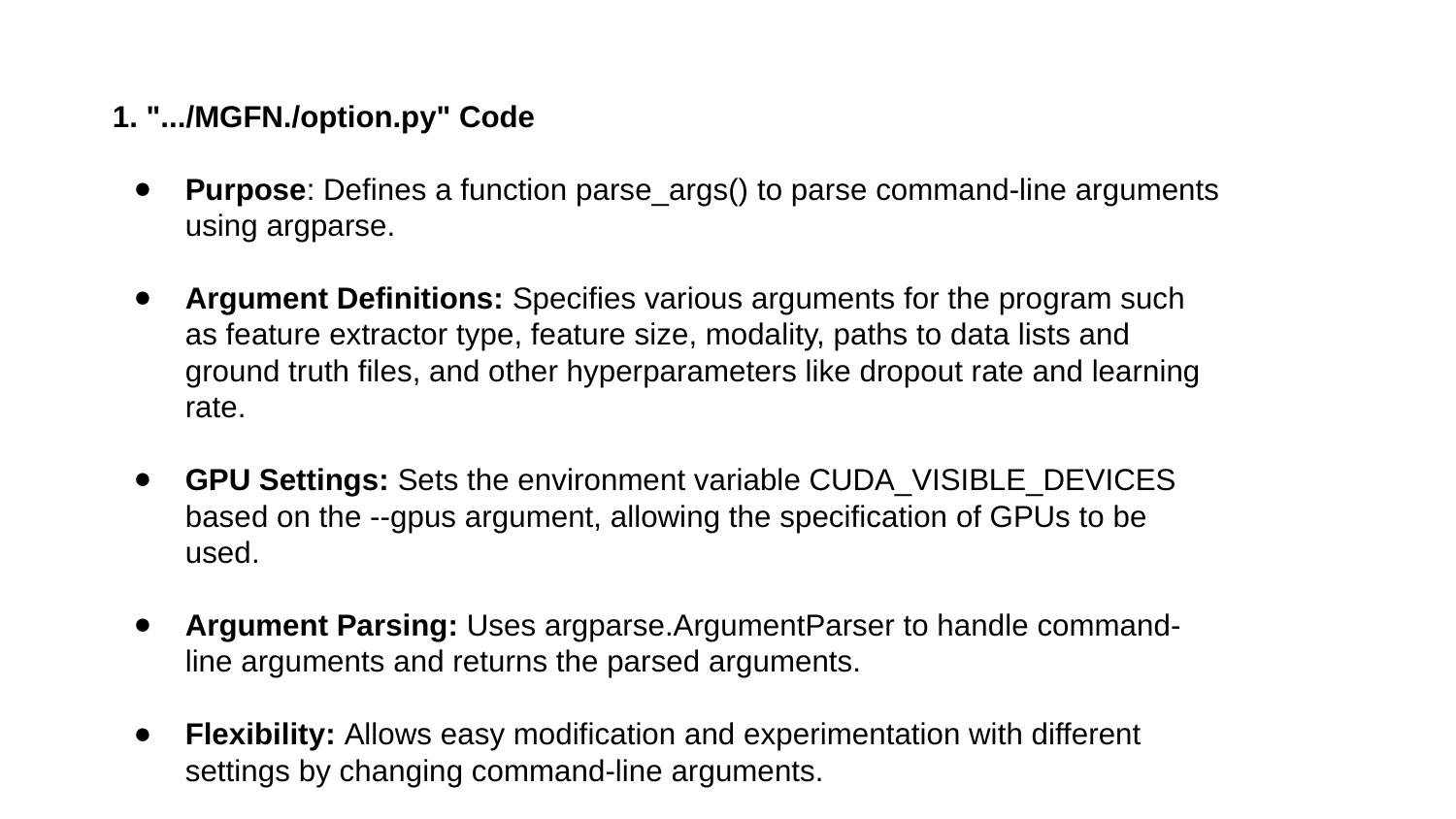

1. ".../MGFN./option.py" Code

Purpose: Defines a function parse_args() to parse command-line arguments using argparse.

Argument Definitions: Specifies various arguments for the program such as feature extractor type, feature size, modality, paths to data lists and ground truth files, and other hyperparameters like dropout rate and learning rate.

GPU Settings: Sets the environment variable CUDA_VISIBLE_DEVICES based on the --gpus argument, allowing the specification of GPUs to be used.

Argument Parsing: Uses argparse.ArgumentParser to handle command-line arguments and returns the parsed arguments.

Flexibility: Allows easy modification and experimentation with different settings by changing command-line arguments.